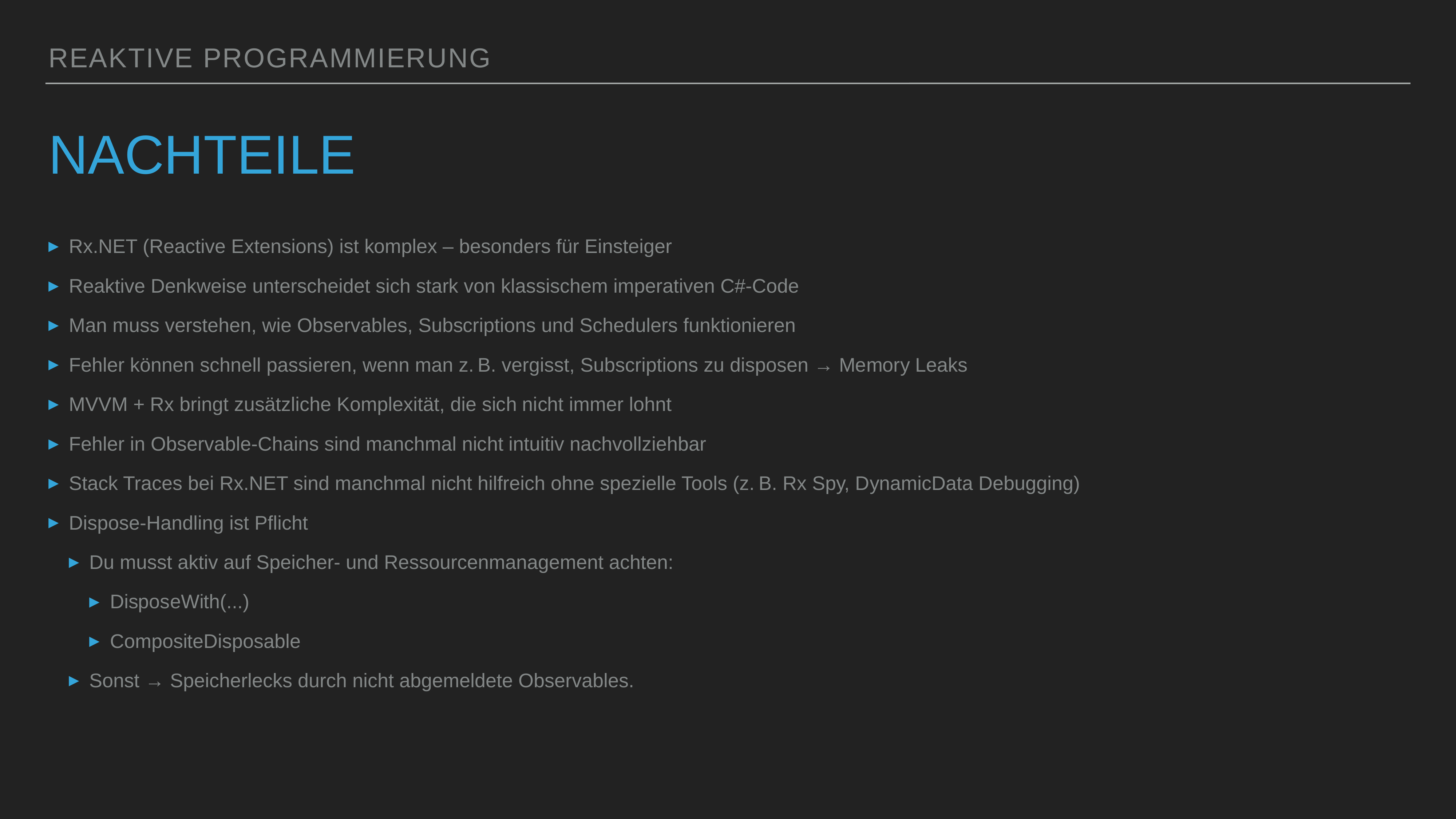

Reaktive Programmierung
# Nachteile
Rx.NET (Reactive Extensions) ist komplex – besonders für Einsteiger
Reaktive Denkweise unterscheidet sich stark von klassischem imperativen C#-Code
Man muss verstehen, wie Observables, Subscriptions und Schedulers funktionieren
Fehler können schnell passieren, wenn man z. B. vergisst, Subscriptions zu disposen → Memory Leaks
MVVM + Rx bringt zusätzliche Komplexität, die sich nicht immer lohnt
Fehler in Observable-Chains sind manchmal nicht intuitiv nachvollziehbar
Stack Traces bei Rx.NET sind manchmal nicht hilfreich ohne spezielle Tools (z. B. Rx Spy, DynamicData Debugging)
Dispose-Handling ist Pflicht
Du musst aktiv auf Speicher- und Ressourcenmanagement achten:
DisposeWith(...)
CompositeDisposable
Sonst → Speicherlecks durch nicht abgemeldete Observables.